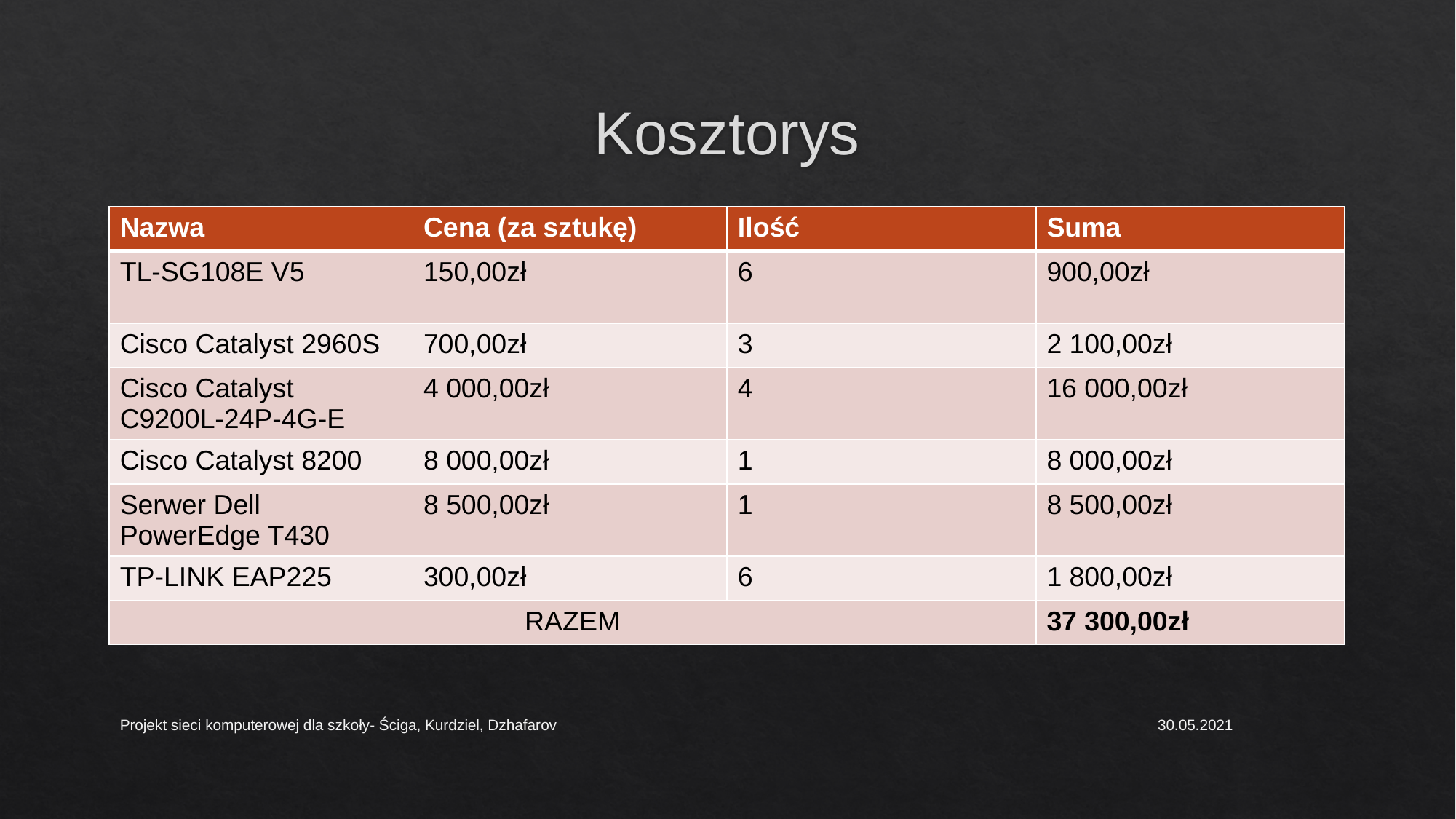

# Kosztorys
| Nazwa | Cena (za sztukę) | Ilość | Suma |
| --- | --- | --- | --- |
| TL-SG108E V5 | 150,00zł | 6 | 900,00zł |
| Cisco Catalyst 2960S | 700,00zł | 3 | 2 100,00zł |
| Cisco Catalyst C9200L-24P-4G-E | 4 000,00zł | 4 | 16 000,00zł |
| Cisco Catalyst 8200 | 8 000,00zł | 1 | 8 000,00zł |
| Serwer Dell PowerEdge T430 | 8 500,00zł | 1 | 8 500,00zł |
| TP-LINK EAP225 | 300,00zł | 6 | 1 800,00zł |
| RAZEM |  |  | 37 300,00zł |
Projekt sieci komputerowej dla szkoły- Ściga, Kurdziel, Dzhafarov
30.05.2021